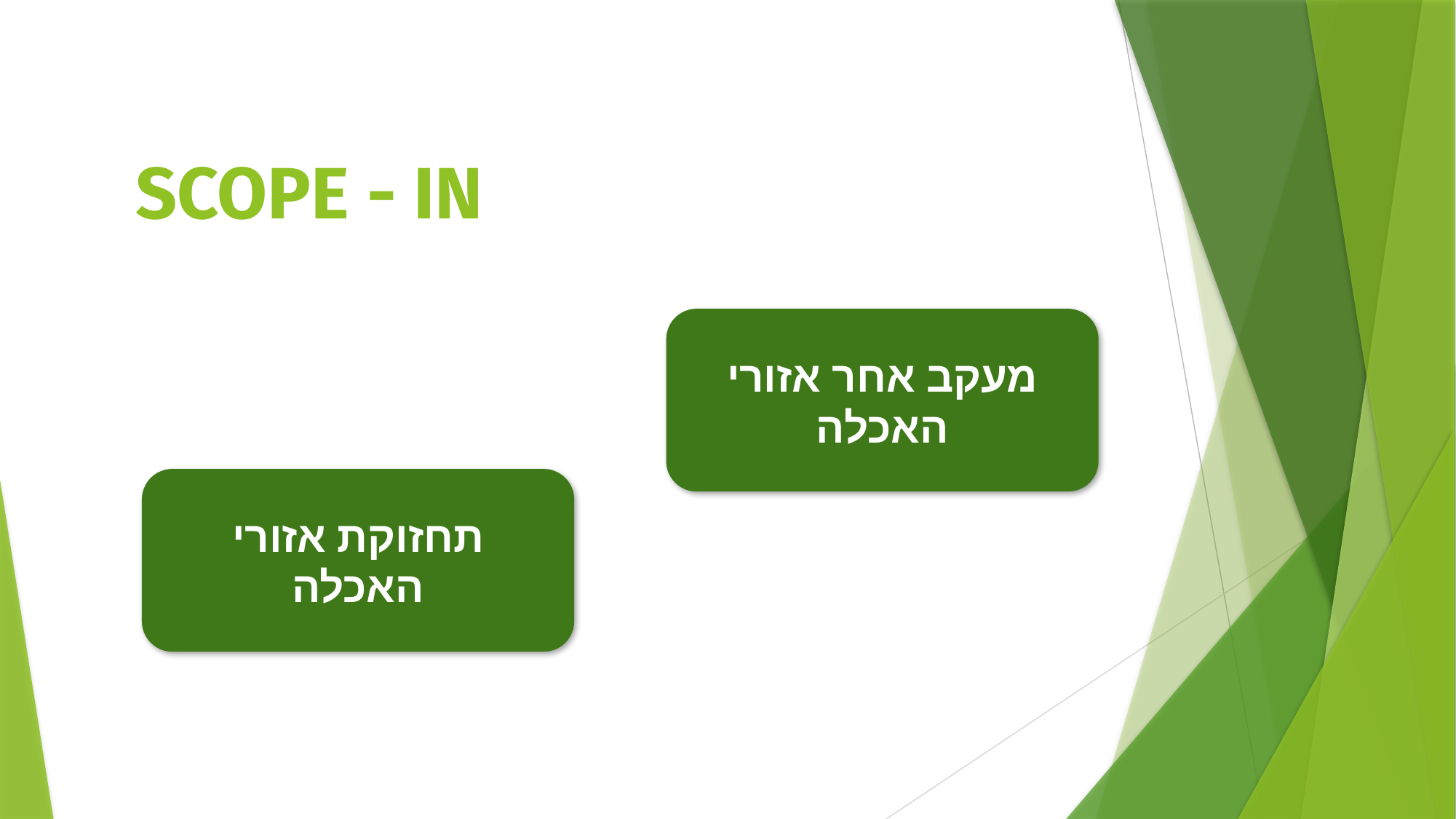

# SCOPE - IN
מעקב אחר אזורי האכלה
תחזוקת אזורי האכלה